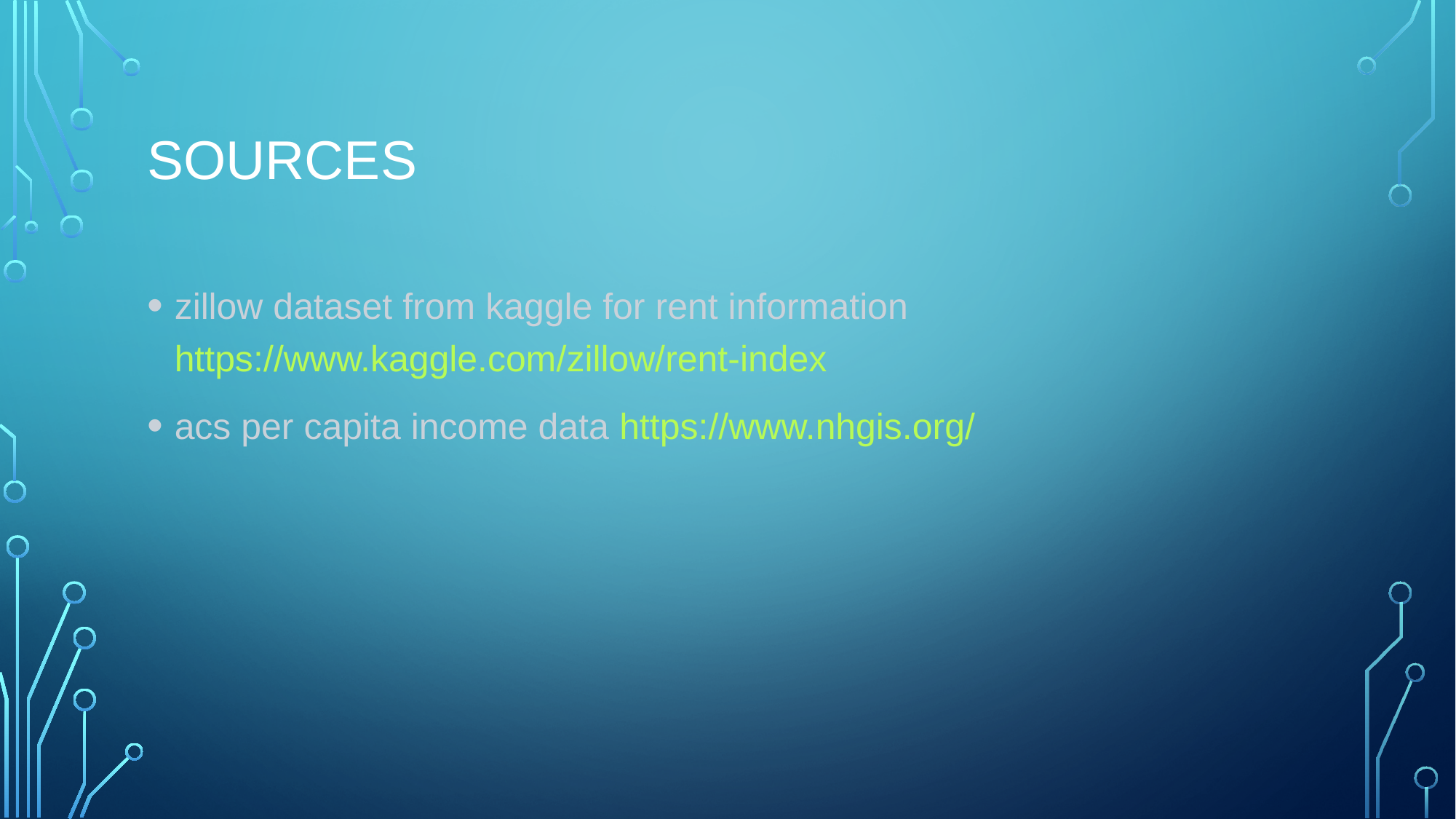

# Sources
zillow dataset from kaggle for rent information https://www.kaggle.com/zillow/rent-index
acs per capita income data https://www.nhgis.org/